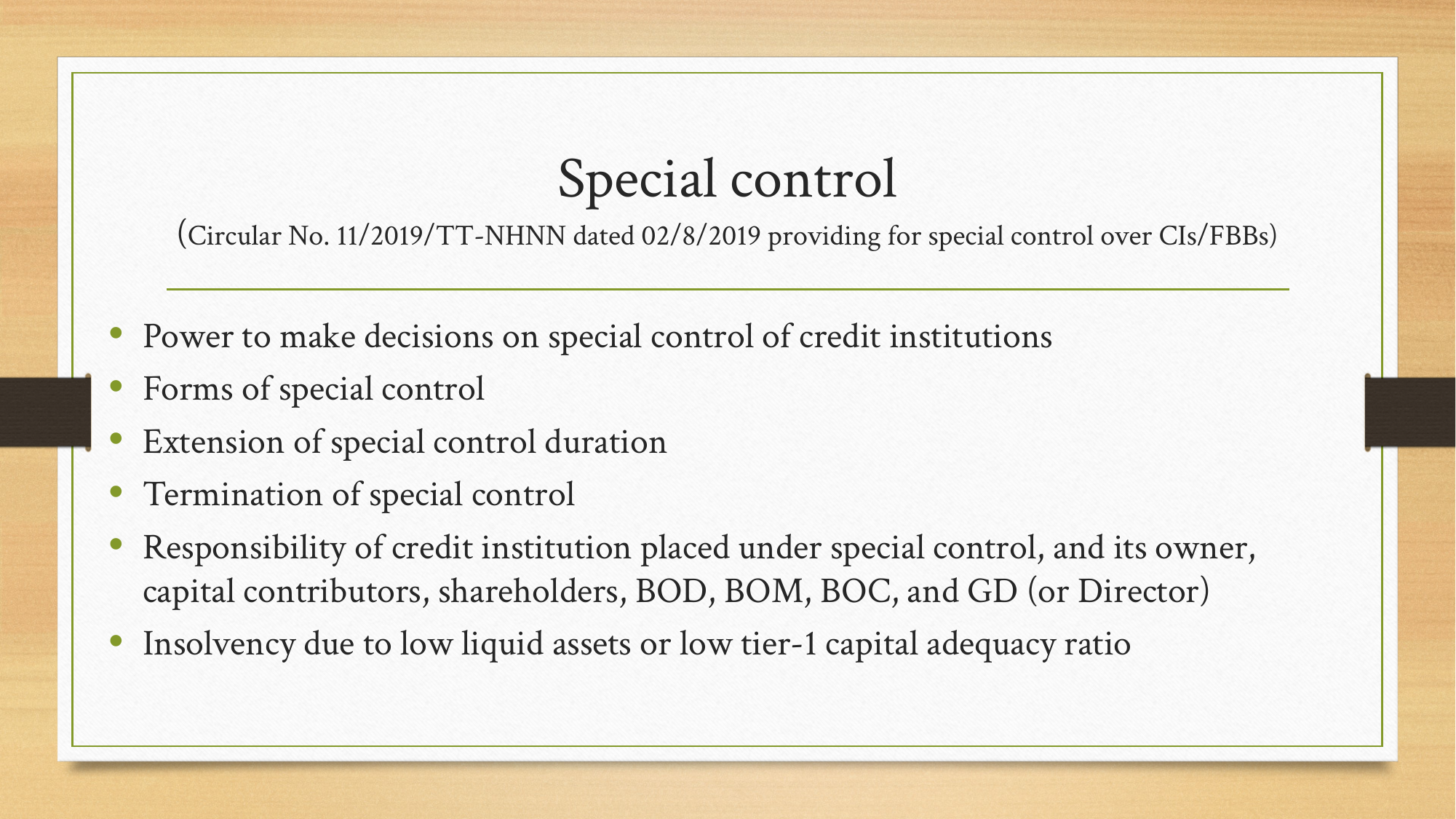

# Special control (Circular No. 11/2019/TT-NHNN dated 02/8/2019 providing for special control over CIs/FBBs)
Power to make decisions on special control of credit institutions
Forms of special control
Extension of special control duration
Termination of special control
Responsibility of credit institution placed under special control, and its owner, capital contributors, shareholders, BOD, BOM, BOC, and GD (or Director)
Insolvency due to low liquid assets or low tier-1 capital adequacy ratio